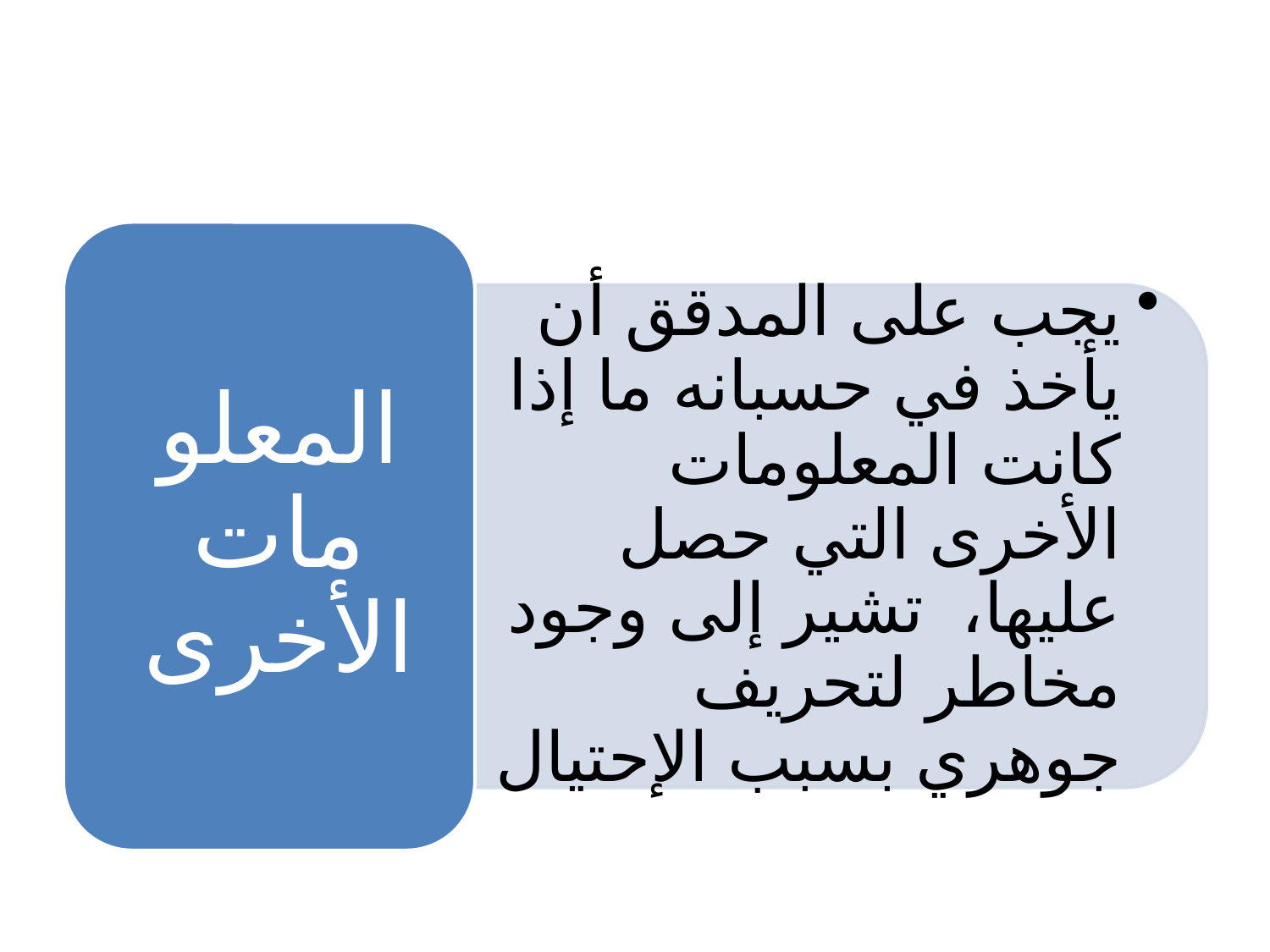

يجب على المدقق أن يأخذ في حسبانه ما إذا كانت المعلومات الأخرى التي حصل عليها،  تشير إلى وجود مخاطر لتحريف جوهري بسبب الإحتيال
المعلومات الأخرى